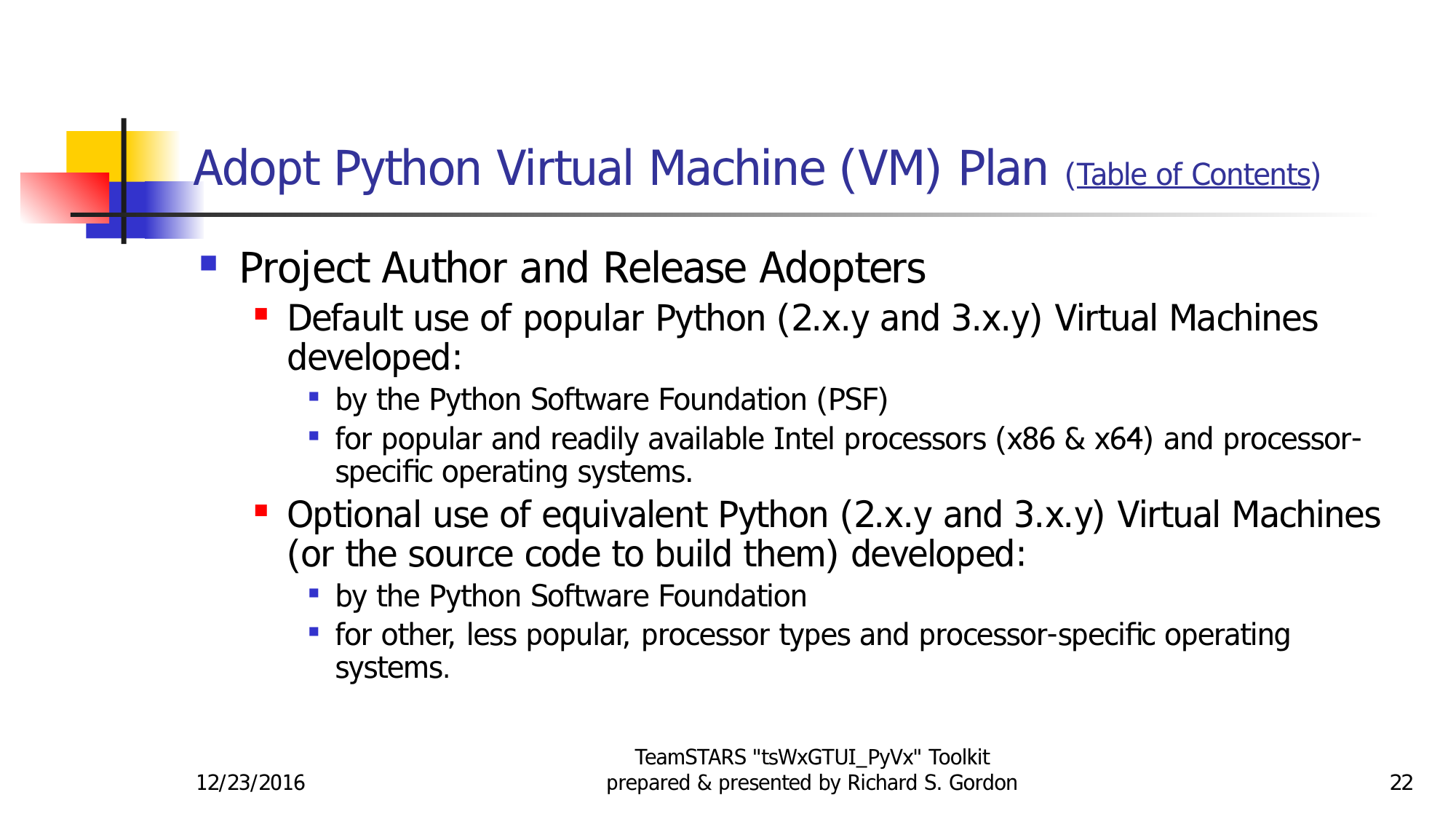

# Adopt Python Virtual Machine (VM) Plan (Table of Contents)
Project Author and Release Adopters
Default use of popular Python (2.x.y and 3.x.y) Virtual Machines developed:
by the Python Software Foundation (PSF)
for popular and readily available Intel processors (x86 & x64) and processor-specific operating systems.
Optional use of equivalent Python (2.x.y and 3.x.y) Virtual Machines (or the source code to build them) developed:
by the Python Software Foundation
for other, less popular, processor types and processor-specific operating systems.
12/23/2016
TeamSTARS "tsWxGTUI_PyVx" Toolkit prepared & presented by Richard S. Gordon
22